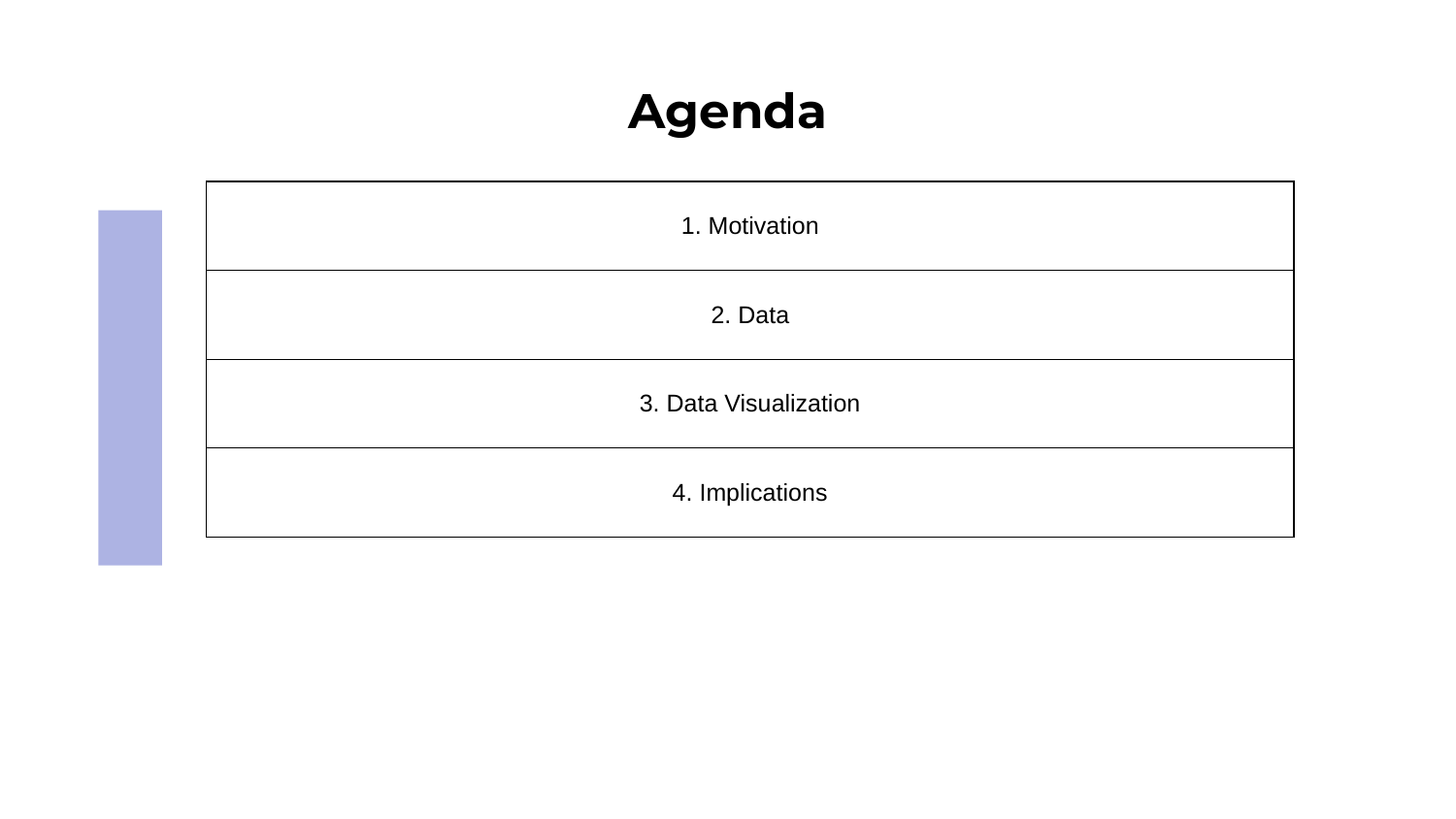

# Agenda
| 1. Motivation |
| --- |
| 2. Data |
| 3. Data Visualization |
| 4. Implications |